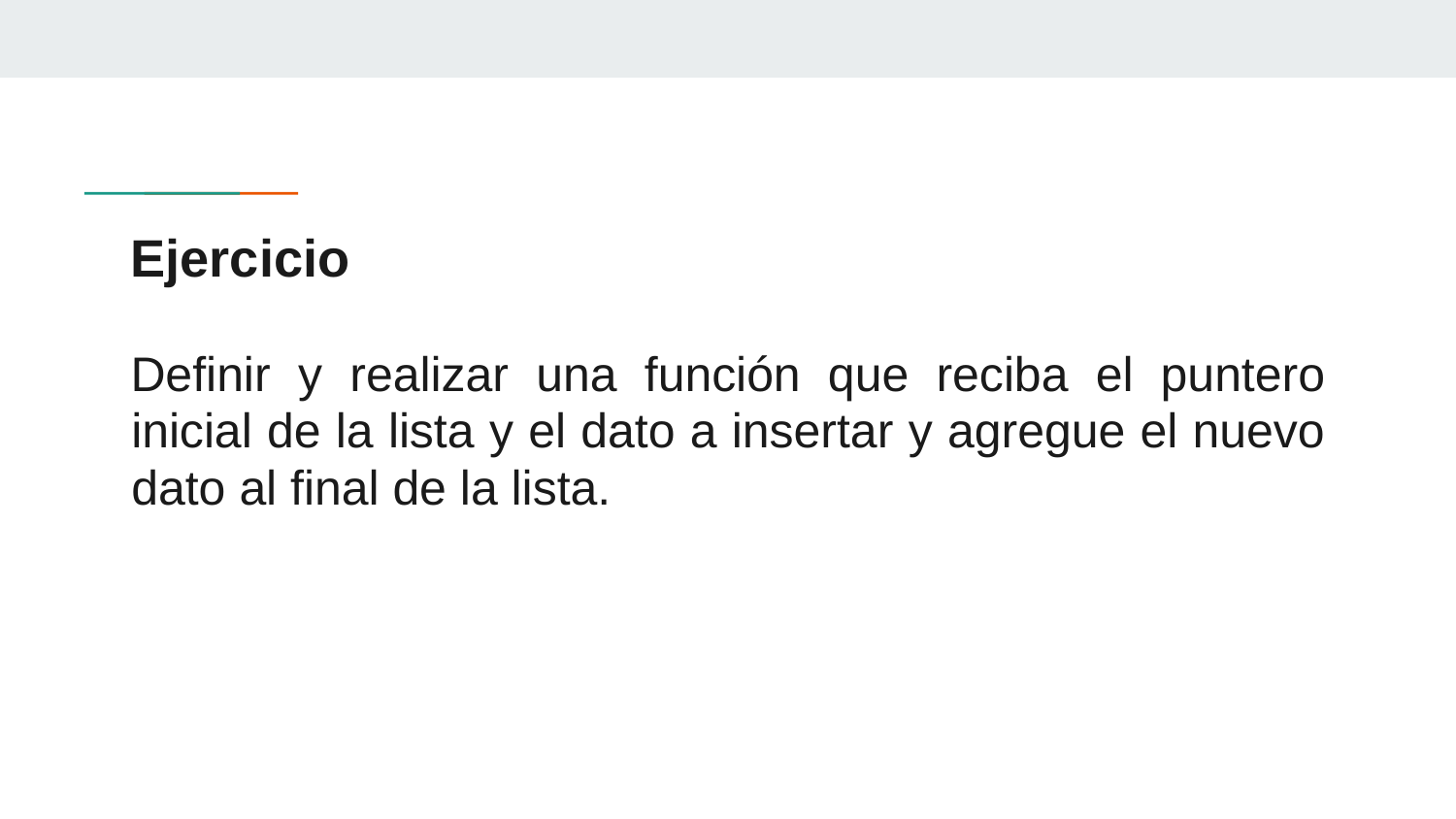

# Ejercicio
Definir y realizar una función que reciba el puntero inicial de la lista y el dato a insertar y agregue el nuevo dato al final de la lista.